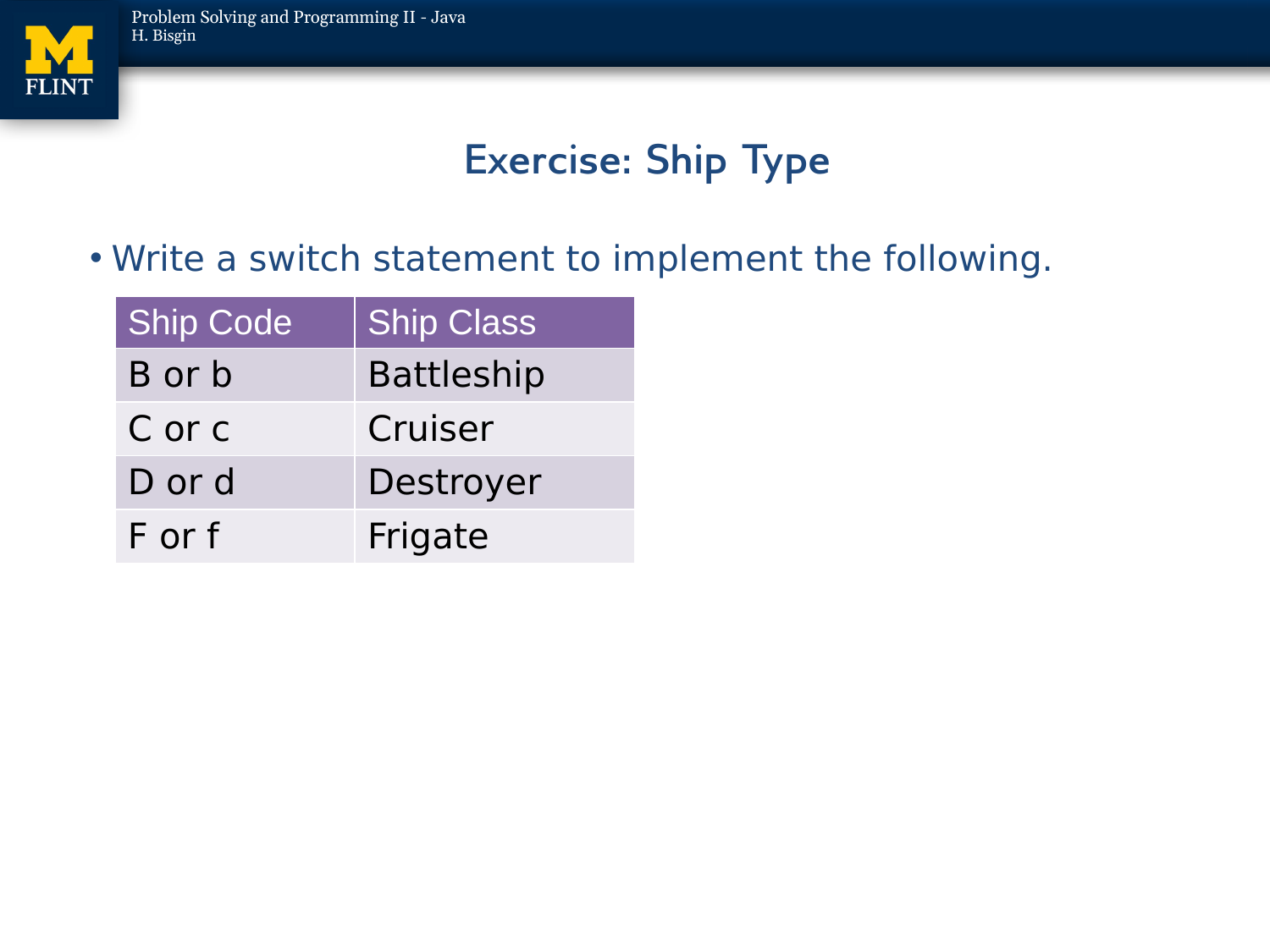

# Exercise: Ship Type
Write a switch statement to implement the following.
| Ship Code | Ship Class |
| --- | --- |
| B or b | Battleship |
| C or c | Cruiser |
| D or d | Destroyer |
| F or f | Frigate |